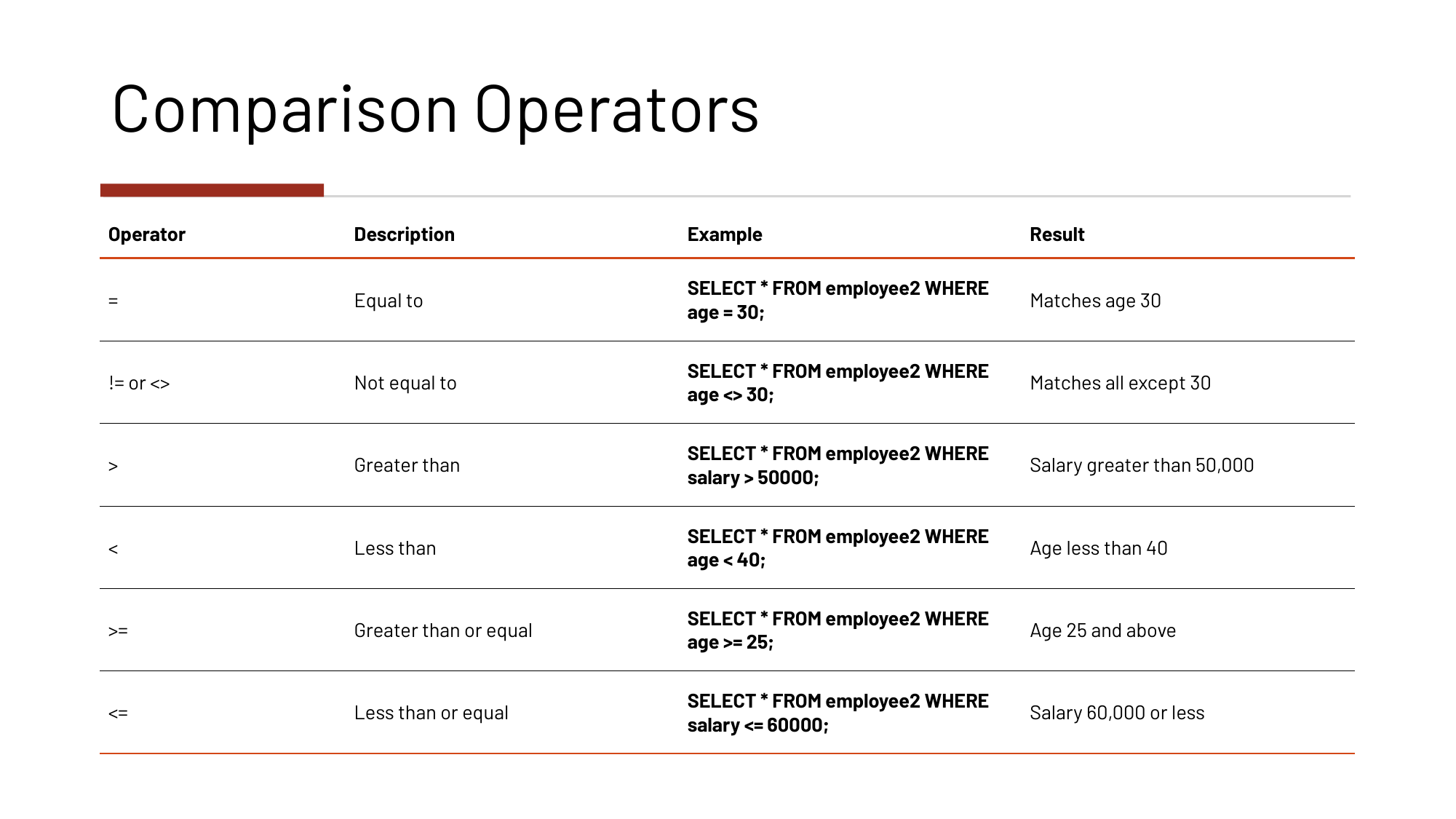

# Comparison Operators

| Operator | Description | Example | Result |
| --- | --- | --- | --- |
| = | Equal to | SELECT \* FROM employee2 WHERE age = 30; | Matches age 30 |
| != or <> | Not equal to | SELECT \* FROM employee2 WHERE age <> 30; | Matches all except 30 |
| > | Greater than | SELECT \* FROM employee2 WHERE salary > 50000; | Salary greater than 50,000 |
| < | Less than | SELECT \* FROM employee2 WHERE age < 40; | Age less than 40 |
| >= | Greater than or equal | SELECT \* FROM employee2 WHERE age >= 25; | Age 25 and above |
| <= | Less than or equal | SELECT \* FROM employee2 WHERE salary <= 60000; | Salary 60,000 or less |